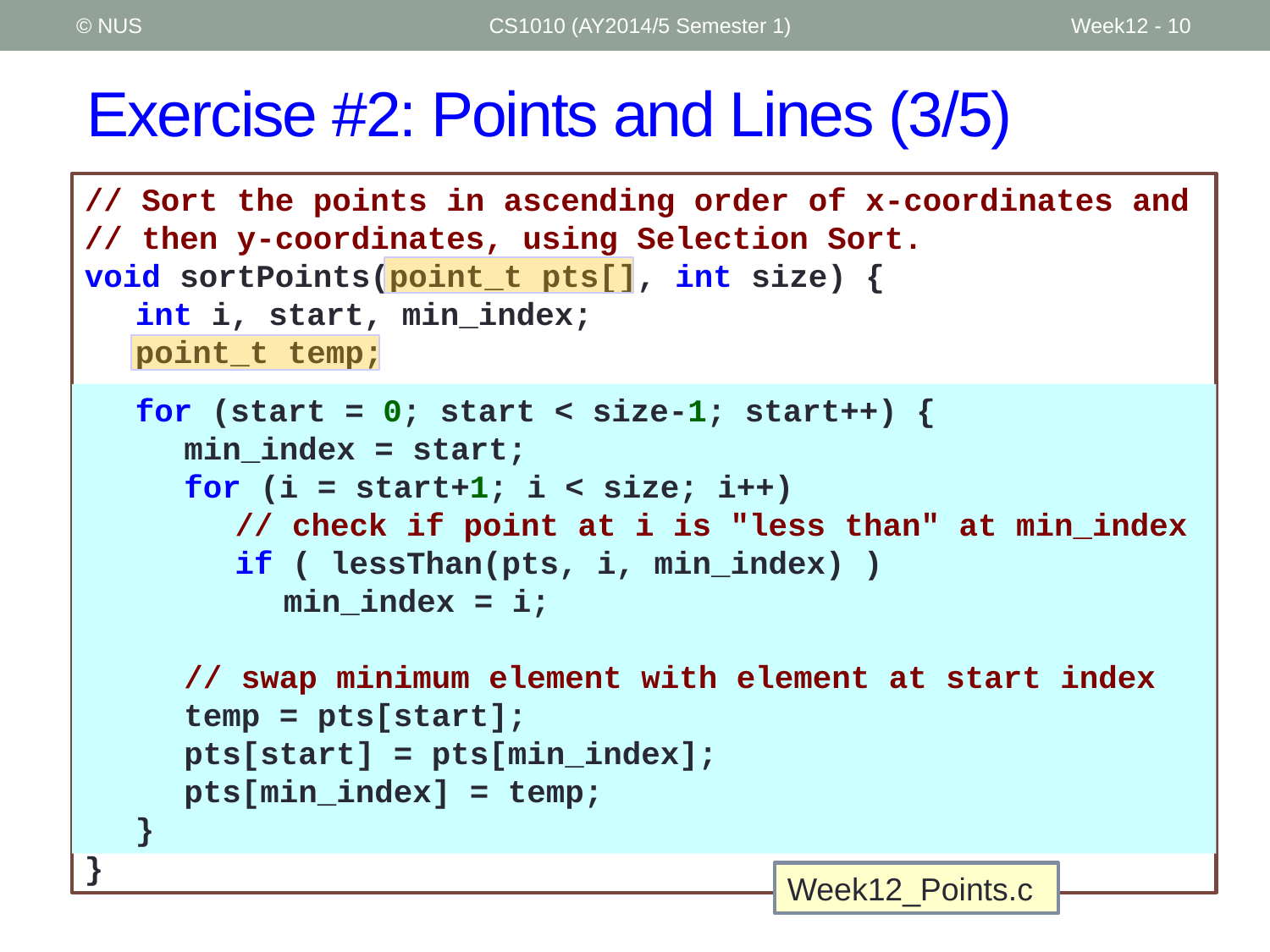

© NUS
CS1010 (AY2014/5 Semester 1)
Week12 - 10
# Exercise #2: Points and Lines (3/5)
// Sort the points in ascending order of x-coordinates and
// then y-coordinates, using Selection Sort.
void sortPoints(point_t pts[], int size) {
	int i, start, min_index;
	point_t temp;

}
Week12_Points.c

	for (start = 0; start < size-1; start++) {
		min_index = start;
		for (i = start+1; i < size; i++)
			// check if point at i is "less than" at min_index
			if ( lessThan(pts, i, min_index) )
				min_index = i;

		// swap minimum element with element at start index
		temp = pts[start];
		pts[start] = pts[min_index];
		pts[min_index] = temp;
	}